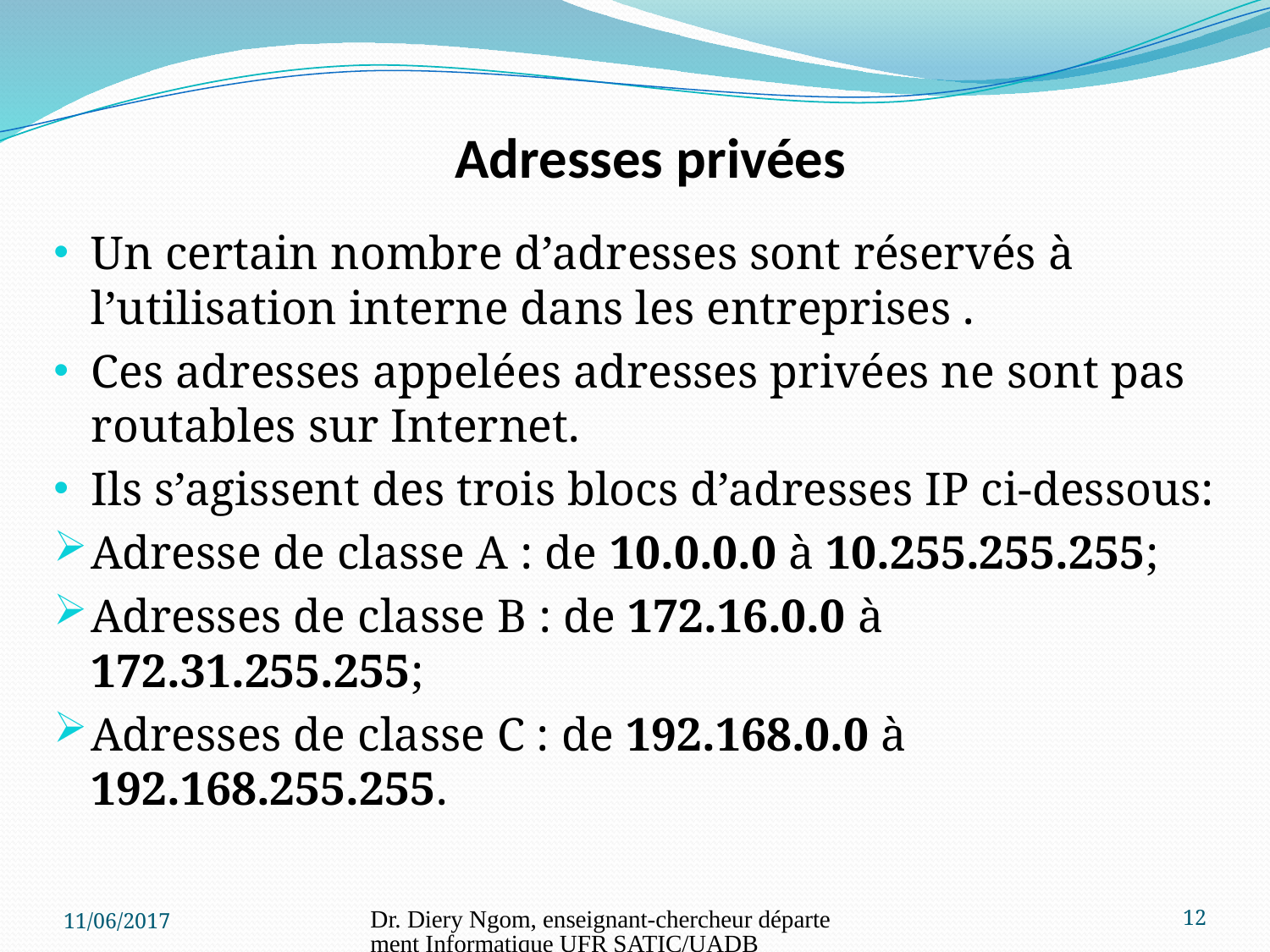

# Adresses privées
Un certain nombre d’adresses sont réservés à l’utilisation interne dans les entreprises .
Ces adresses appelées adresses privées ne sont pas routables sur Internet.
Ils s’agissent des trois blocs d’adresses IP ci-dessous:
Adresse de classe A : de 10.0.0.0 à 10.255.255.255;
Adresses de classe B : de 172.16.0.0 à 172.31.255.255;
Adresses de classe C : de 192.168.0.0 à 192.168.255.255.

11/06/2017
Dr. Diery Ngom, enseignant-chercheur département Informatique UFR SATIC/UADB
12